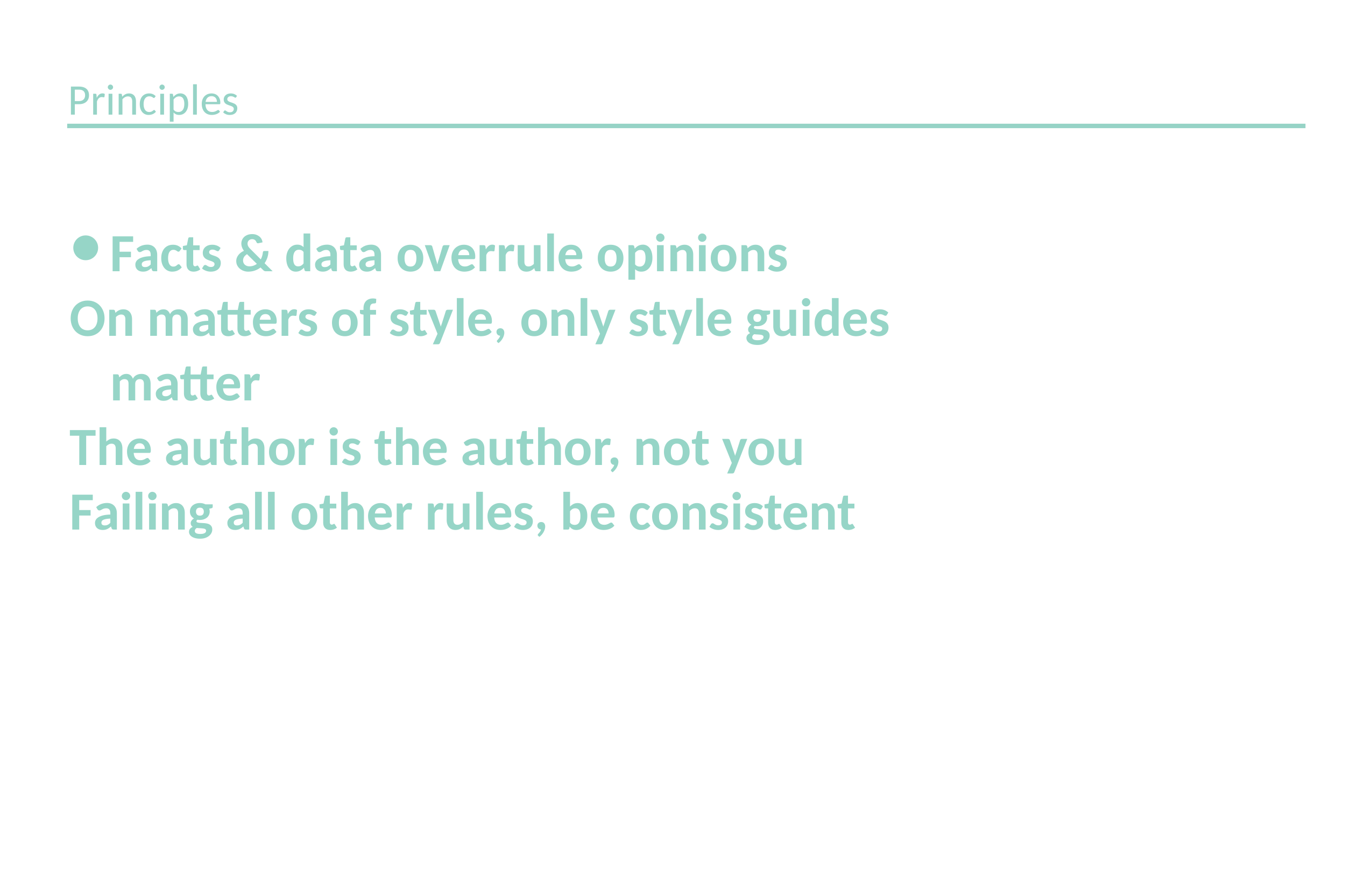

Principles

# Facts & data overrule opinions
On matters of style, only style guides matter
The author is the author, not you
Failing all other rules, be consistent